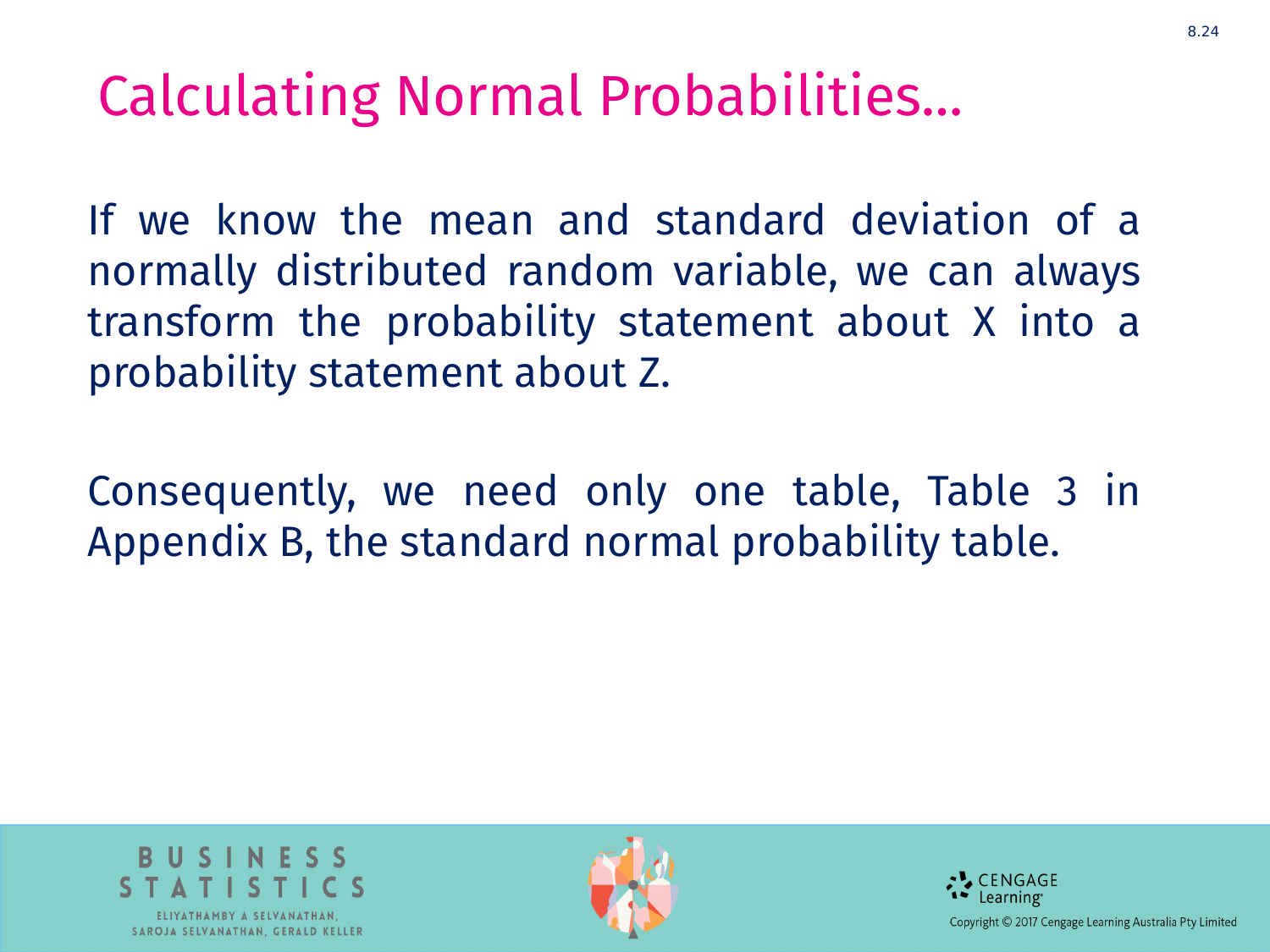

8.24
# Calculating Normal Probabilities…
If we know the mean and standard deviation of a normally distributed random variable, we can always transform the probability statement about X into a probability statement about Z.

Consequently, we need only one table, Table 3 in Appendix B, the standard normal probability table.